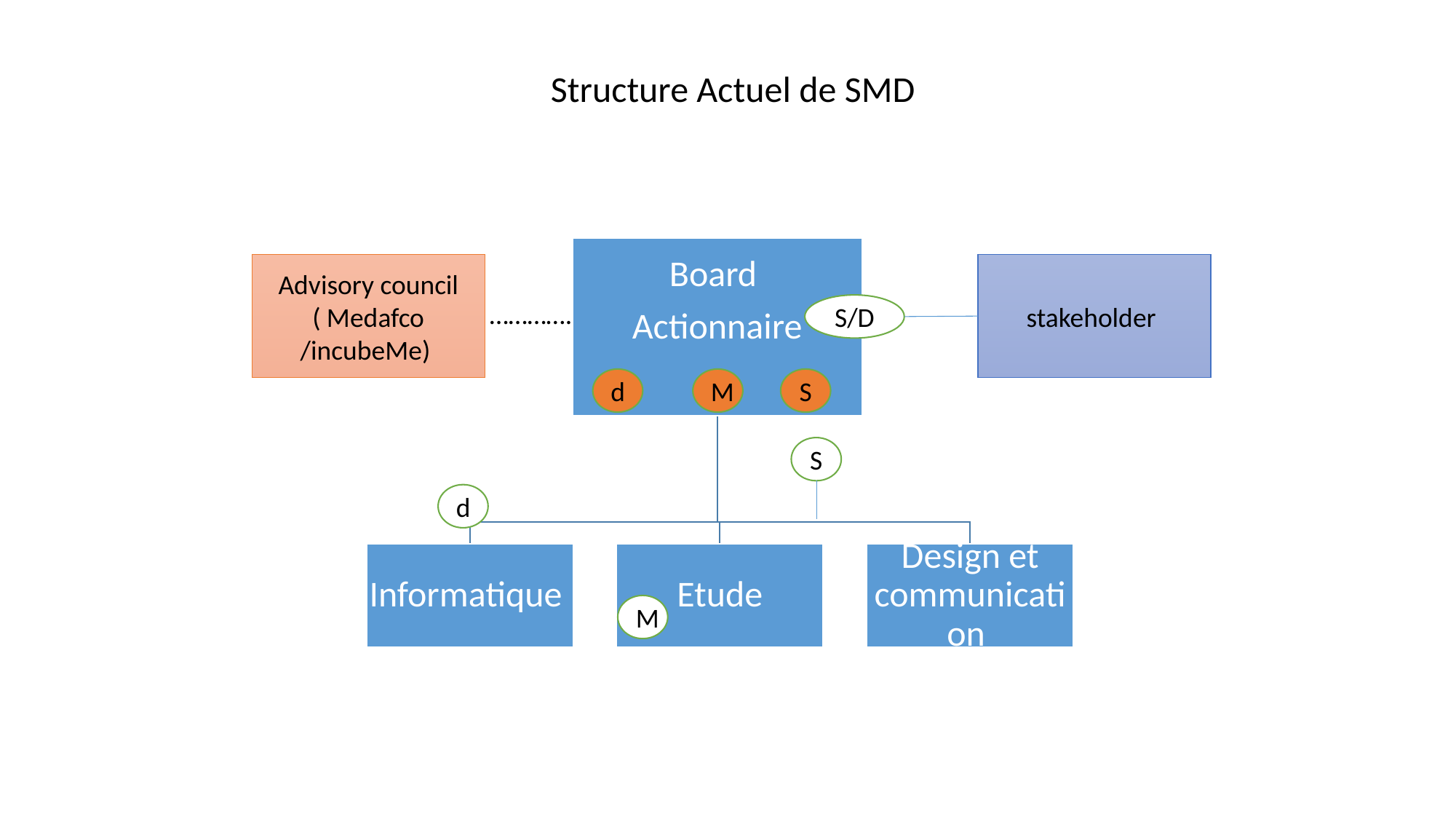

Structure Actuel de SMD
Board
Actionnaire

Informatique
Etude
Design et communication
Advisory council ( Medafco /incubeMe)
stakeholder
………….
S/D
d
M
S
S
d
M